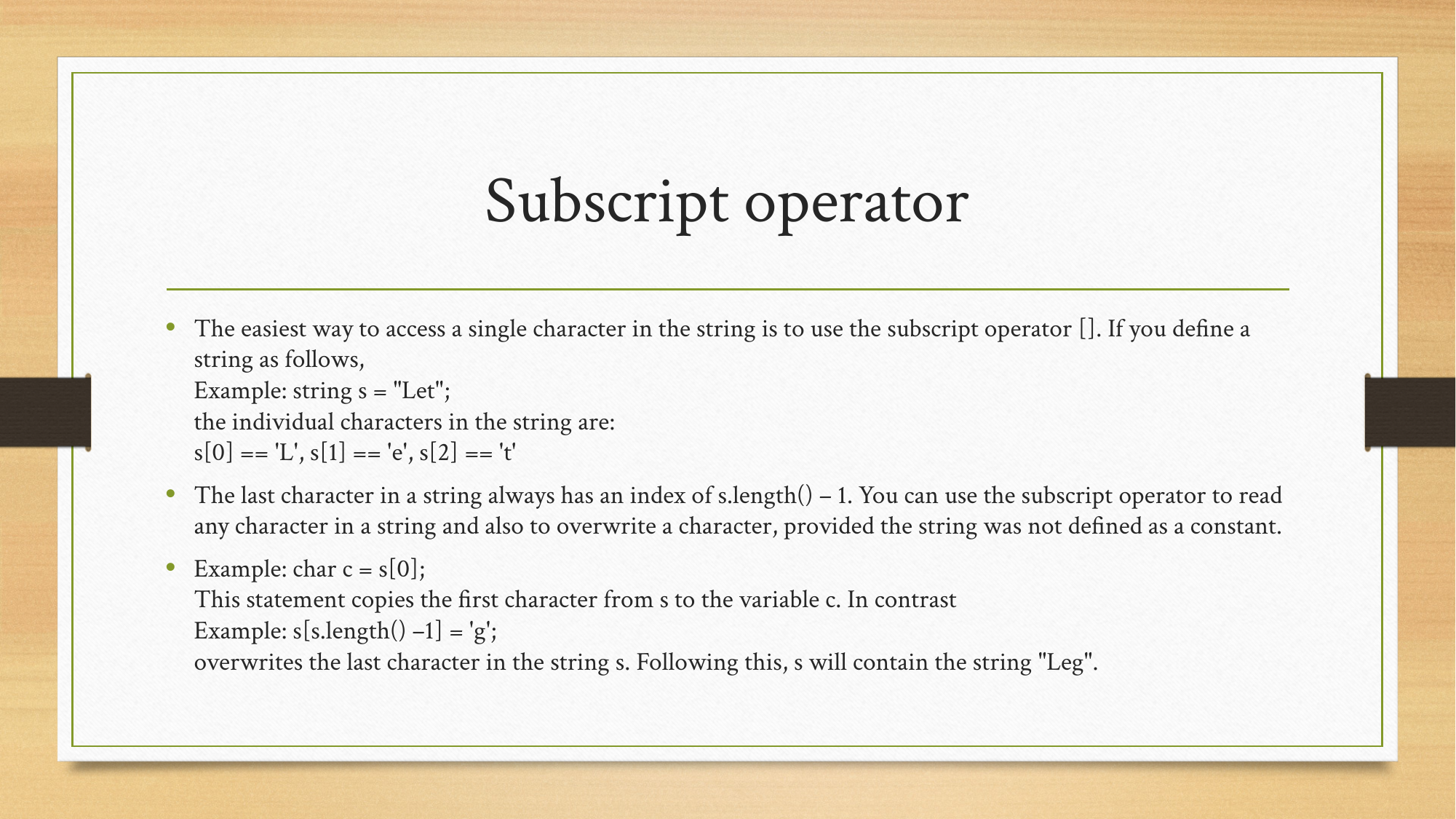

# Subscript operator
The easiest way to access a single character in the string is to use the subscript operator []. If you define a string as follows,
Example: string s = "Let";
the individual characters in the string are:
s[0] == 'L', s[1] == 'e', s[2] == 't'
The last character in a string always has an index of s.length() – 1. You can use the subscript operator to read any character in a string and also to overwrite a character, provided the string was not defined as a constant.
Example: char c = s[0];
This statement copies the first character from s to the variable c. In contrast
Example: s[s.length() –1] = 'g';
overwrites the last character in the string s. Following this, s will contain the string "Leg".